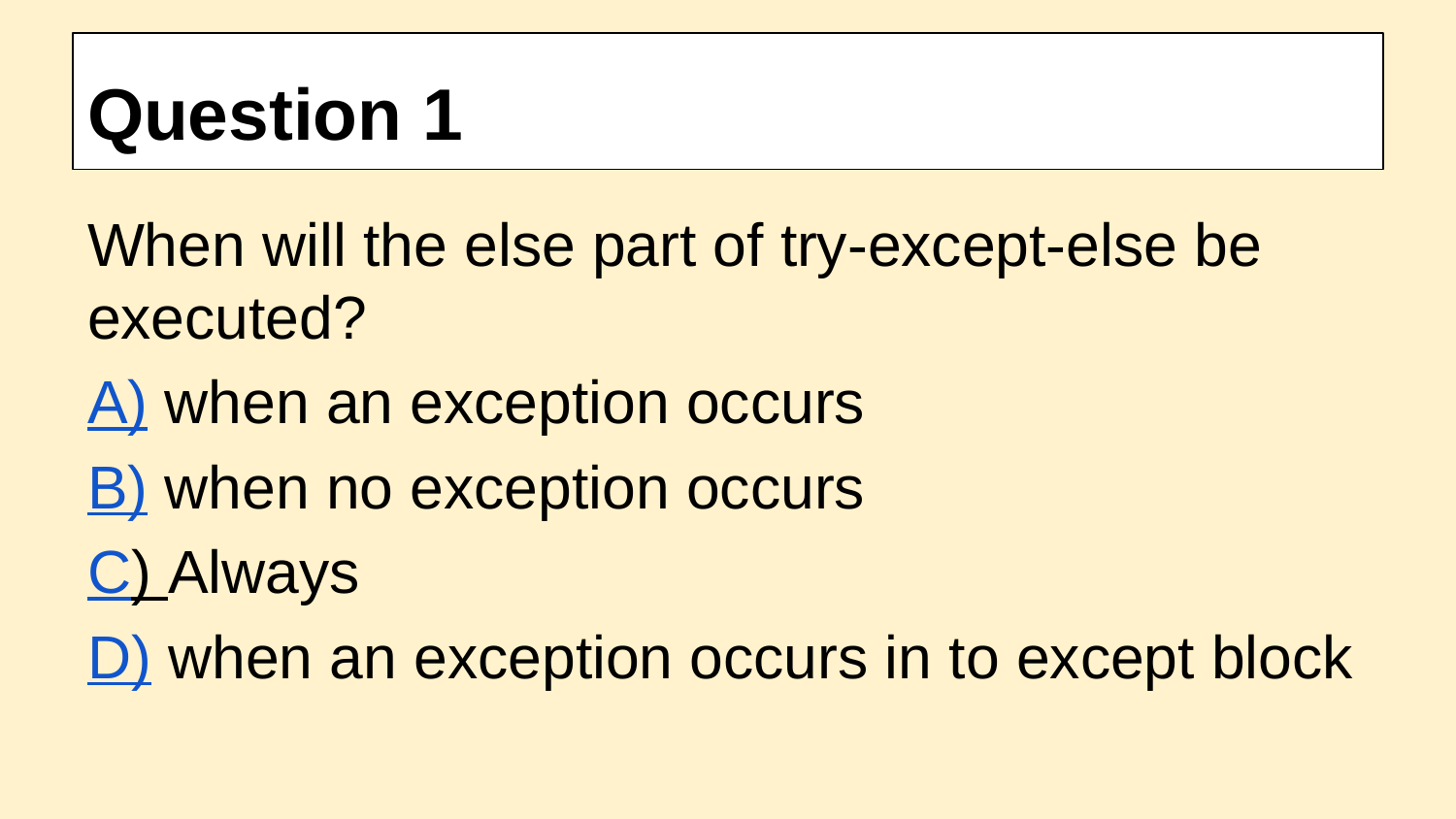

# Question 1
When will the else part of try-except-else be executed?
A) when an exception occurs
B) when no exception occurs
C) Always
D) when an exception occurs in to except block